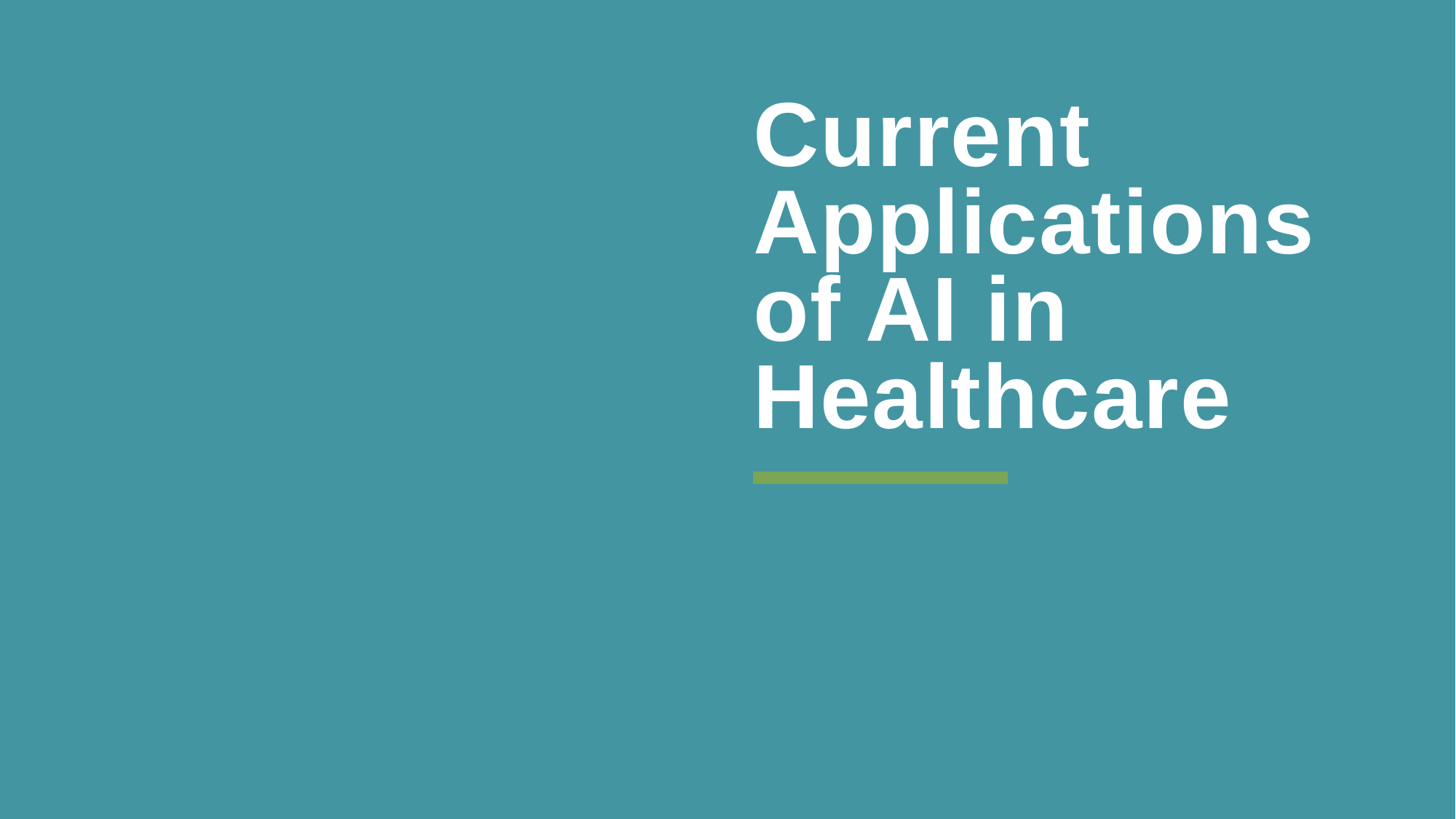

# Current Applications of AI in Healthcare